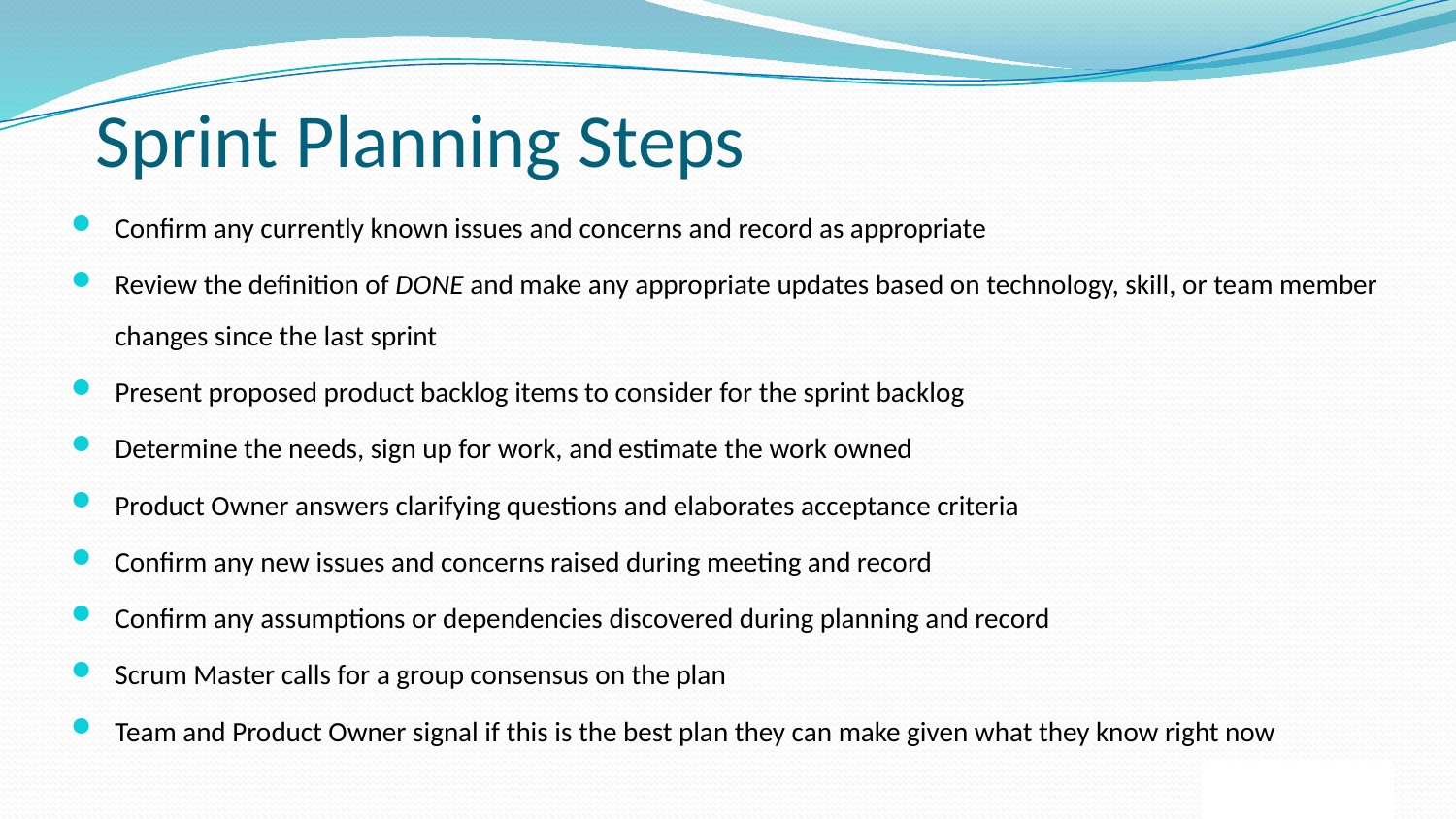

# Sprint Planning Steps
Confirm any currently known issues and concerns and record as appropriate
Review the definition of DONE and make any appropriate updates based on technology, skill, or team member changes since the last sprint
Present proposed product backlog items to consider for the sprint backlog
Determine the needs, sign up for work, and estimate the work owned
Product Owner answers clarifying questions and elaborates acceptance criteria
Confirm any new issues and concerns raised during meeting and record
Confirm any assumptions or dependencies discovered during planning and record
Scrum Master calls for a group consensus on the plan
Team and Product Owner signal if this is the best plan they can make given what they know right now

10